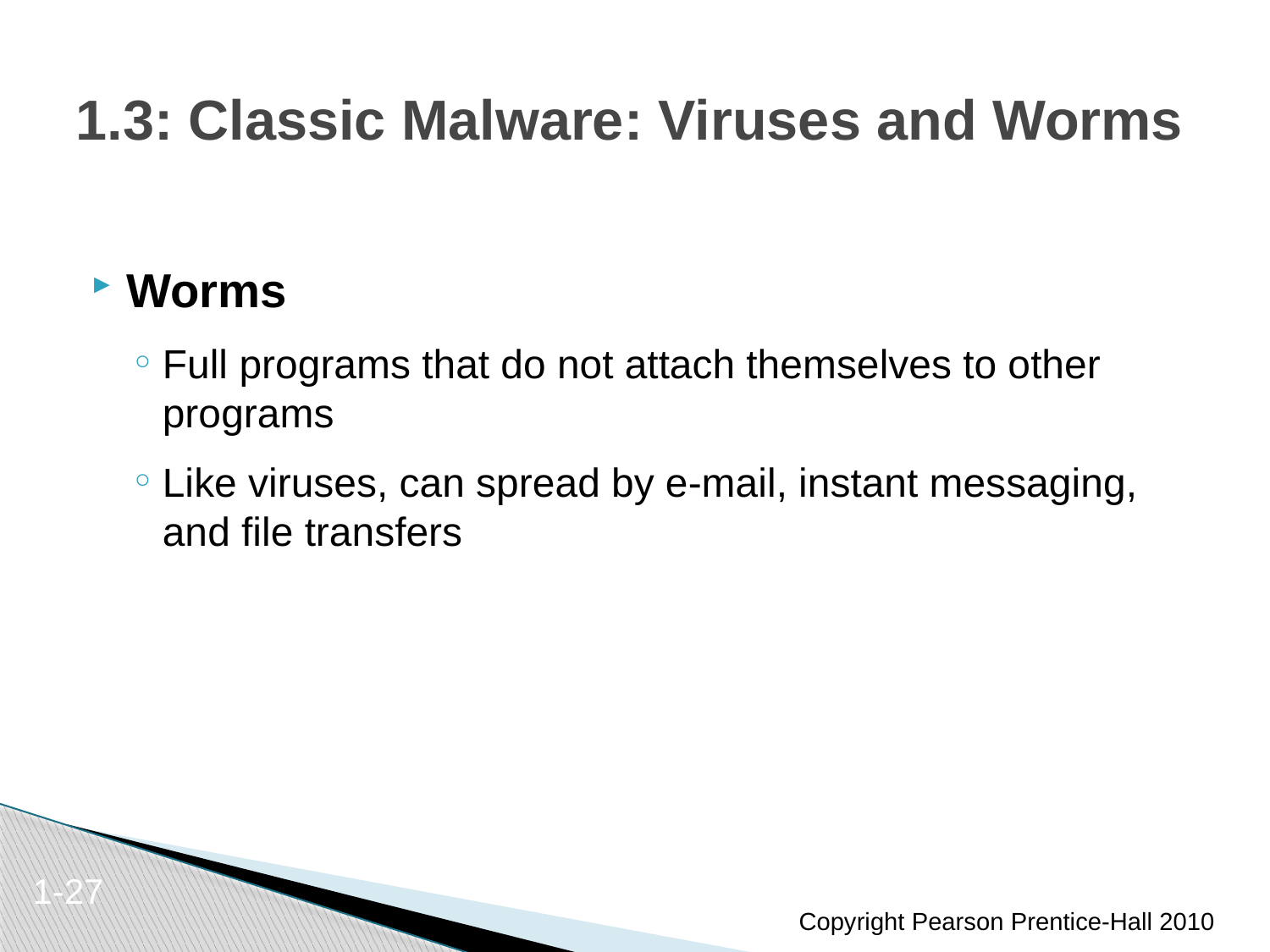

# 1.3: Classic Malware: Viruses and Worms
Worms
Full programs that do not attach themselves to other programs
Like viruses, can spread by e-mail, instant messaging, and file transfers
1-27
Copyright Pearson Prentice-Hall 2010